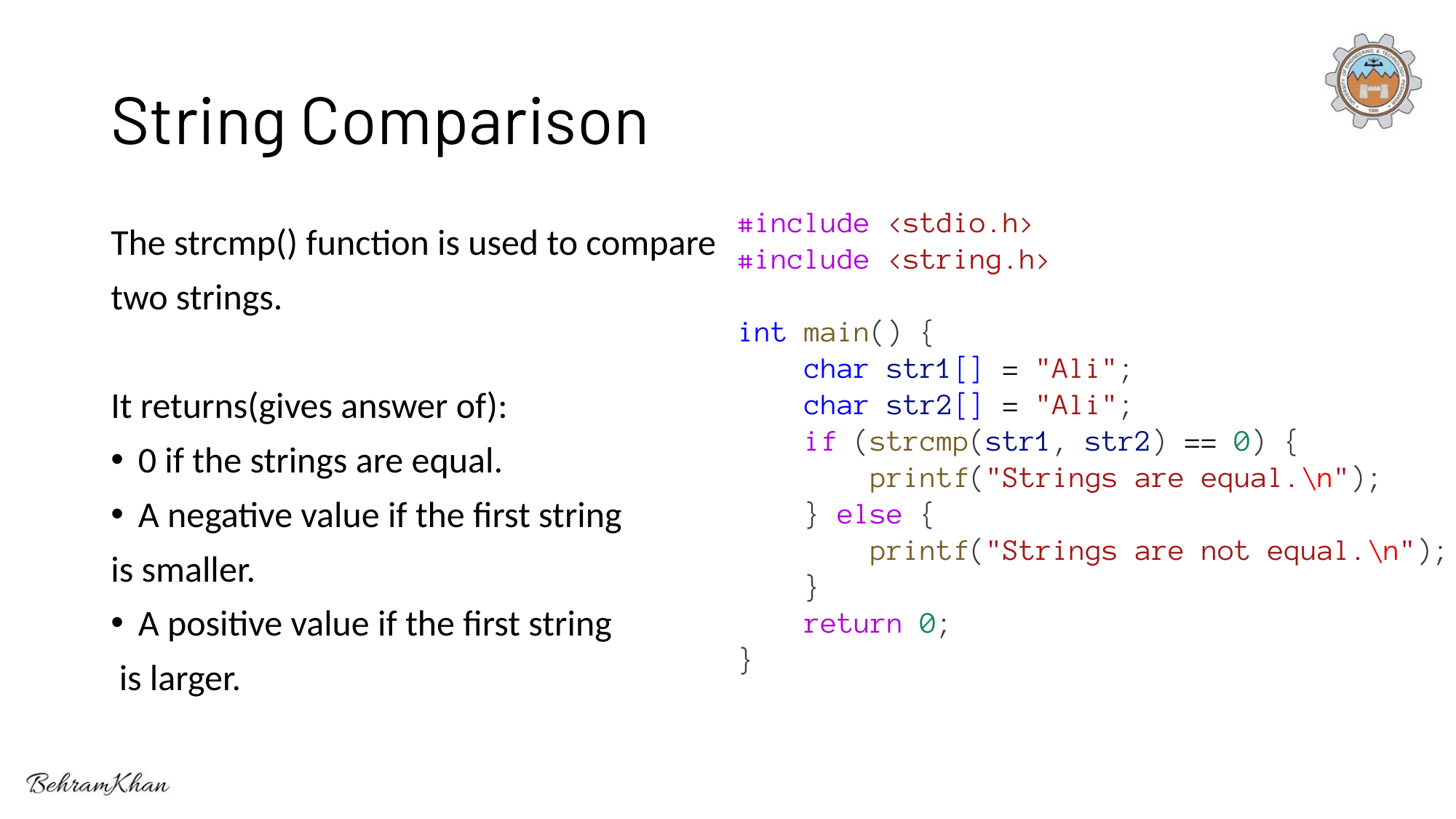

# String Comparison
#include <stdio.h>
#include <string.h>
int main() {
    char str1[] = "Ali";
    char str2[] = "Ali";
    if (strcmp(str1, str2) == 0) {
        printf("Strings are equal.\n");
    } else {
        printf("Strings are not equal.\n");
    }
    return 0;
}

The strcmp() function is used to compare
two strings.

It returns(gives answer of):
0 if the strings are equal.
A negative value if the first string
is smaller.
A positive value if the first string
 is larger.